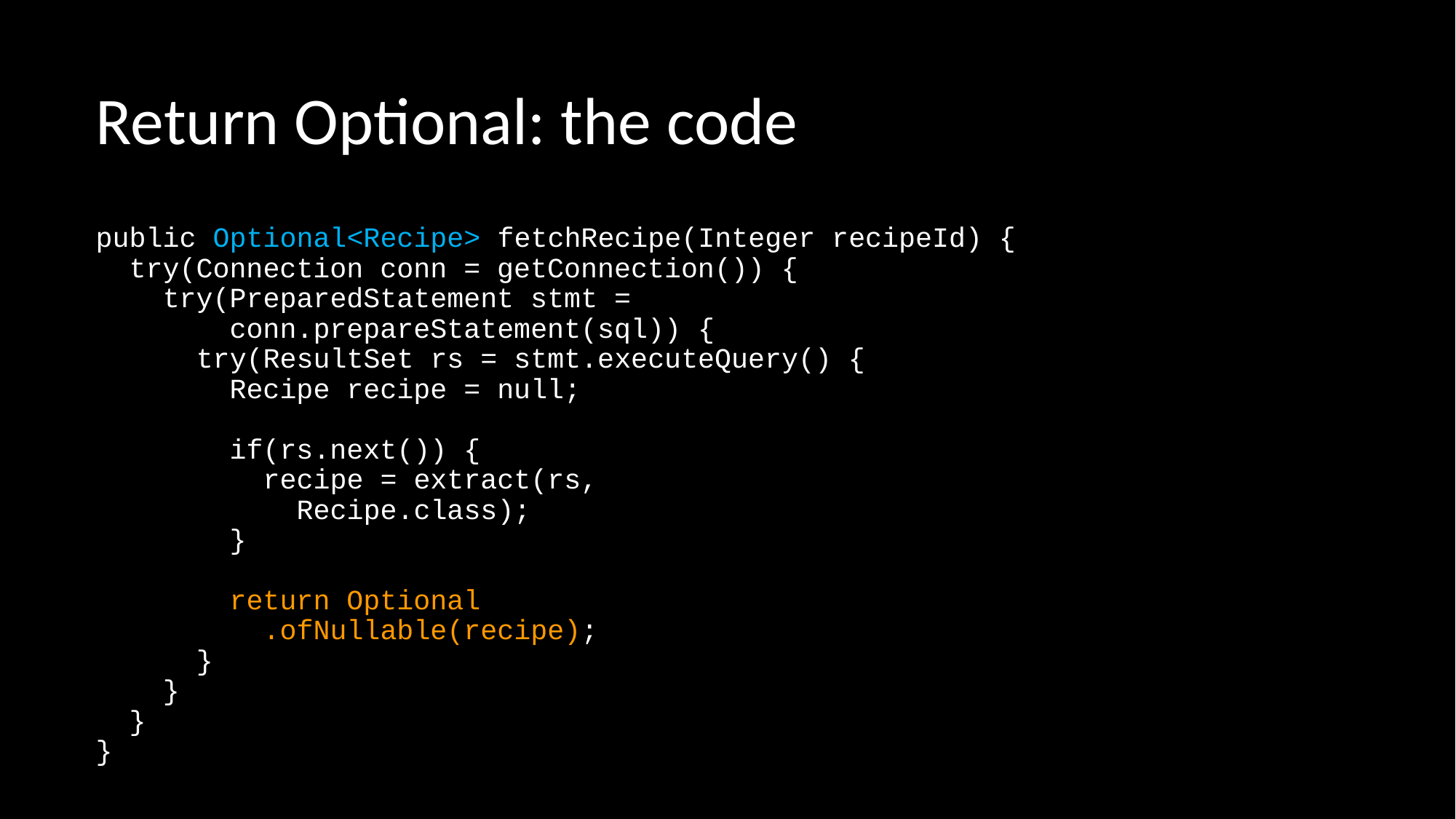

# Return Optional: the code
public Optional<Recipe> fetchRecipe(Integer recipeId) {
  try(Connection conn = getConnection()) {
    try(PreparedStatement stmt =
        conn.prepareStatement(sql)) {
      try(ResultSet rs = stmt.executeQuery() {
        Recipe recipe = null;

        if(rs.next()) {
          recipe = extract(rs,
            Recipe.class);
        }

        return Optional
          .ofNullable(recipe);
      }
    }
  }
}